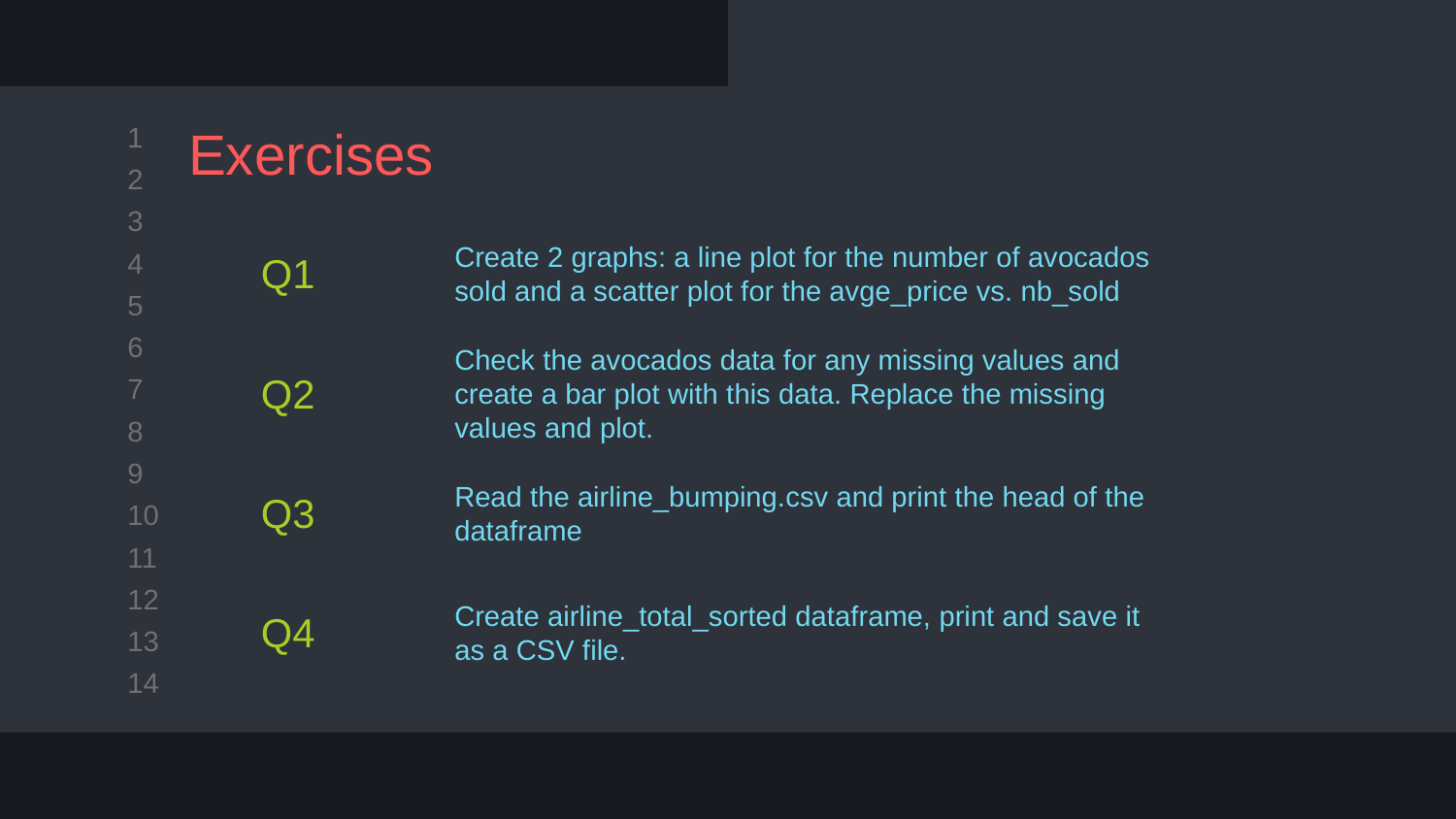

# Exercises
Create 2 graphs: a line plot for the number of avocados sold and a scatter plot for the avge_price vs. nb_sold
Q1
Check the avocados data for any missing values and create a bar plot with this data. Replace the missing values and plot.
Q2
Read the airline_bumping.csv and print the head of the dataframe
Q3
Create airline_total_sorted dataframe, print and save it as a CSV file.
Q4